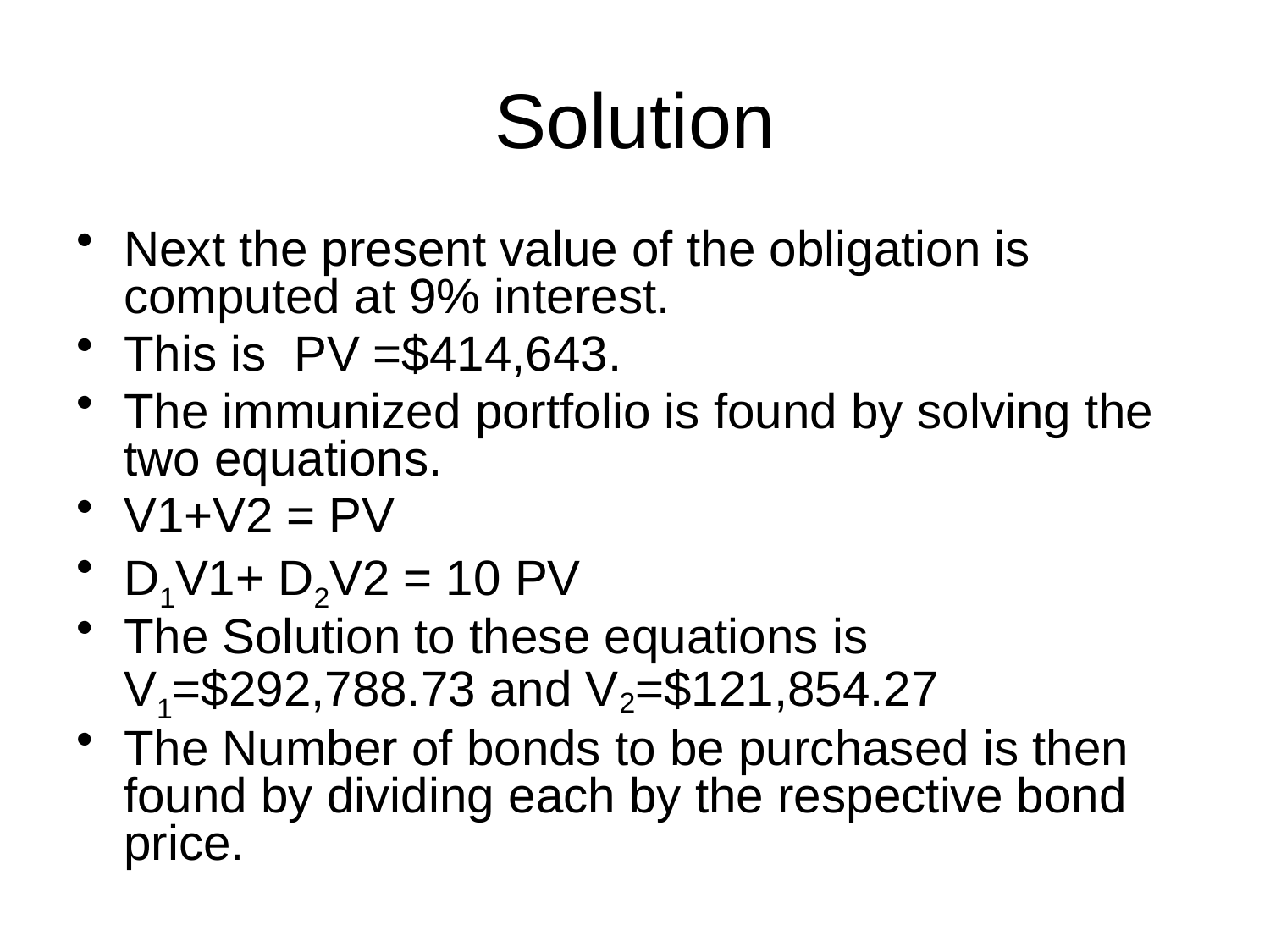

# Solution
Next the present value of the obligation is computed at 9% interest.
This is  PV =$414,643.
The immunized portfolio is found by solving the two equations.
V1+V2 = PV
D1V1+ D2V2 = 10 PV
The Solution to these equations is V1=$292,788.73 and V2=$121,854.27
The Number of bonds to be purchased is then found by dividing each by the respective bond price.